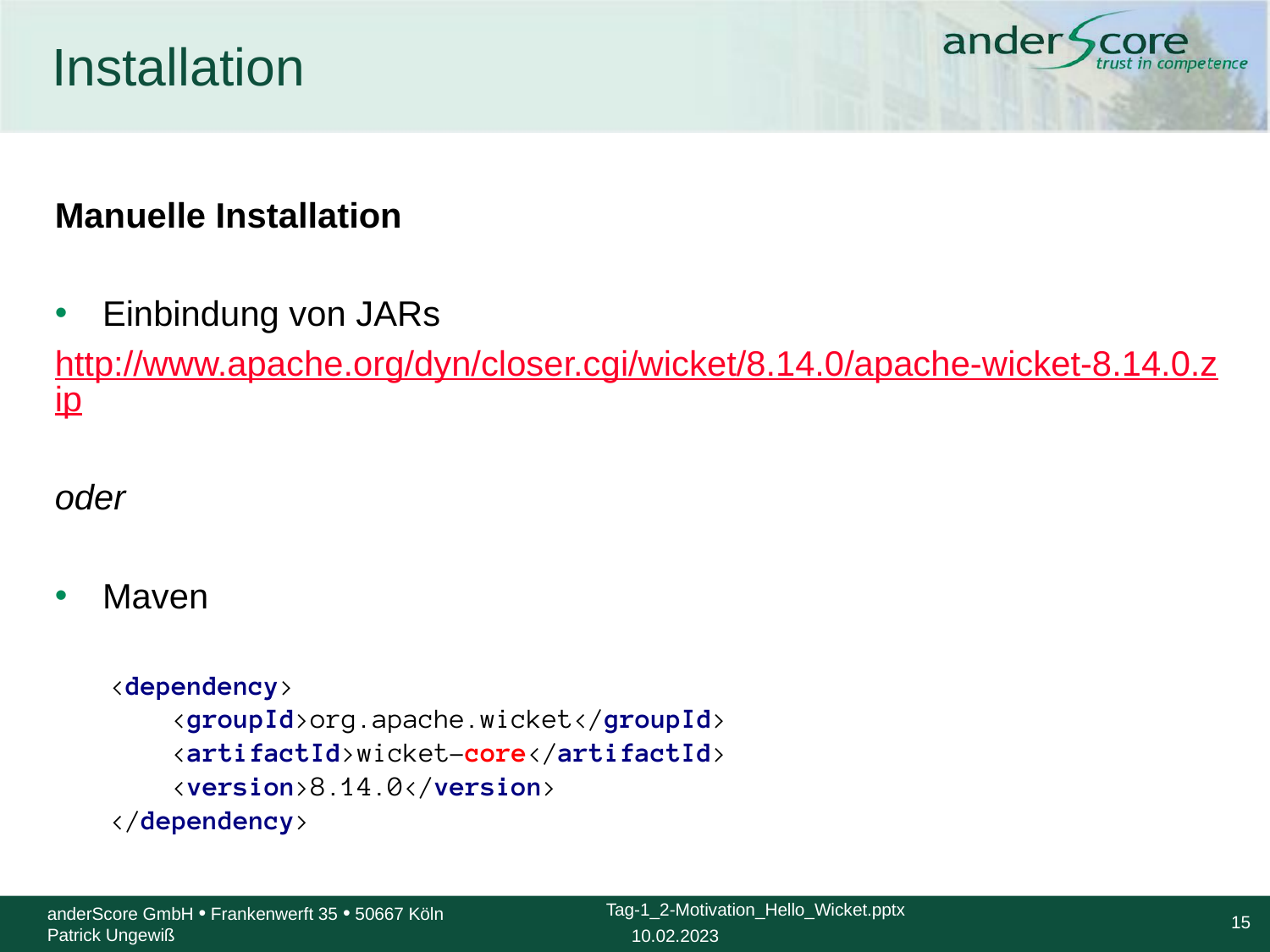

Installation
Manuelle Installation

Einbindung von JARs
http://www.apache.org/dyn/closer.cgi/wicket/8.14.0/apache-wicket-8.14.0.zip

oder

Maven

<dependency>
    <groupId>org.apache.wicket</groupId>
    <artifactId>wicket-core</artifactId>
    <version>8.14.0</version>
</dependency>